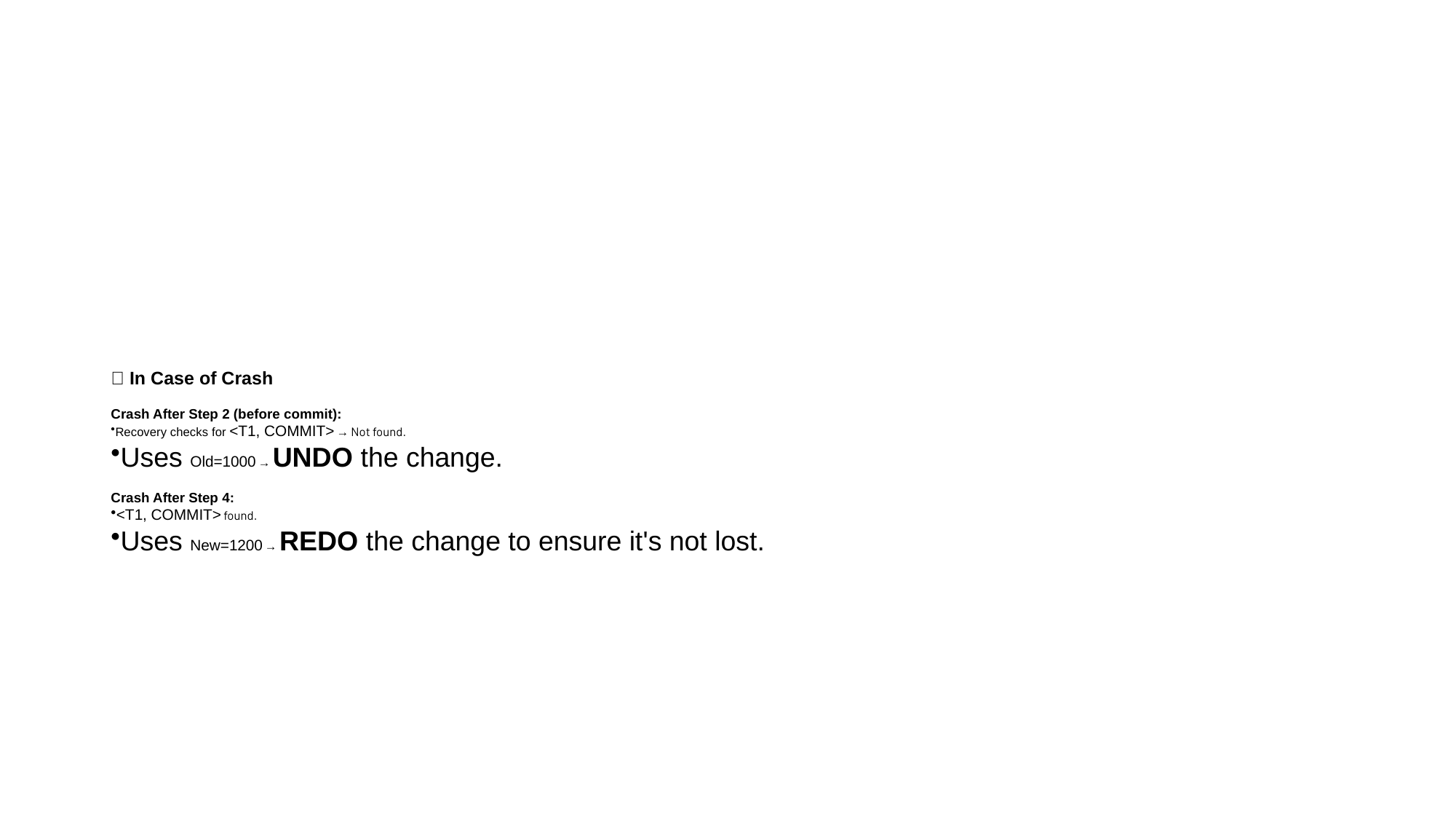

#
🧯 In Case of Crash

Crash After Step 2 (before commit):
Recovery checks for <T1, COMMIT> → Not found.
Uses Old=1000 → UNDO the change.

Crash After Step 4:
<T1, COMMIT> found.
Uses New=1200 → REDO the change to ensure it's not lost.